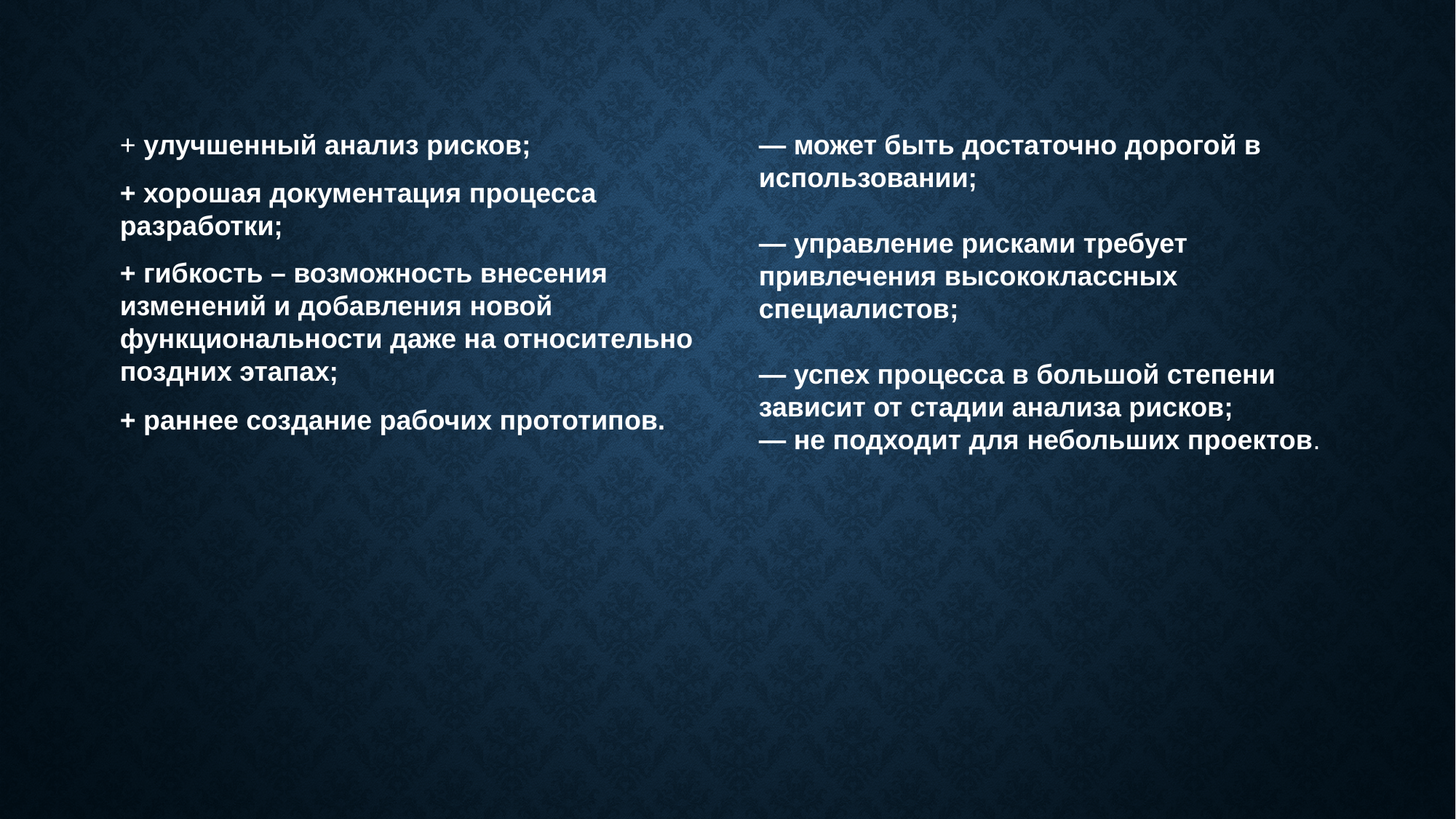

+ улучшенный анализ рисков;
+ хорошая документация процесса разработки;
+ гибкость – возможность внесения изменений и добавления новой функциональности даже на относительно поздних этапах;
+ раннее создание рабочих прототипов.

— может быть достаточно дорогой в использовании;

— управление рисками требует привлечения высококлассных специалистов;

— успех процесса в большой степени зависит от стадии анализа рисков;
— не подходит для небольших проектов.